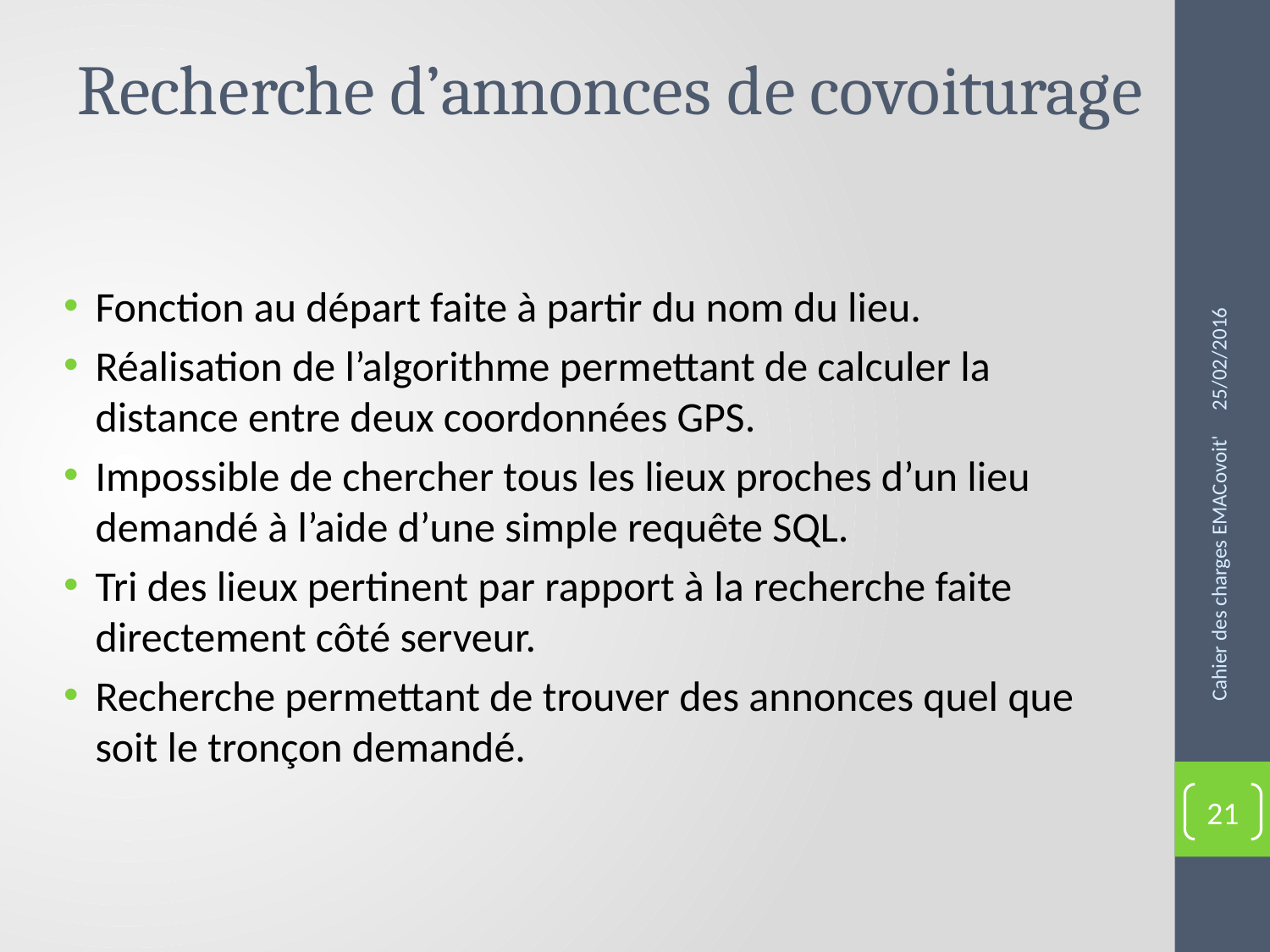

# Recherche d’annonces de covoiturage
25/02/2016
Fonction au départ faite à partir du nom du lieu.
Réalisation de l’algorithme permettant de calculer la distance entre deux coordonnées GPS.
Impossible de chercher tous les lieux proches d’un lieu demandé à l’aide d’une simple requête SQL.
Tri des lieux pertinent par rapport à la recherche faite directement côté serveur.
Recherche permettant de trouver des annonces quel que soit le tronçon demandé.

Cahier des charges EMACovoit'
21